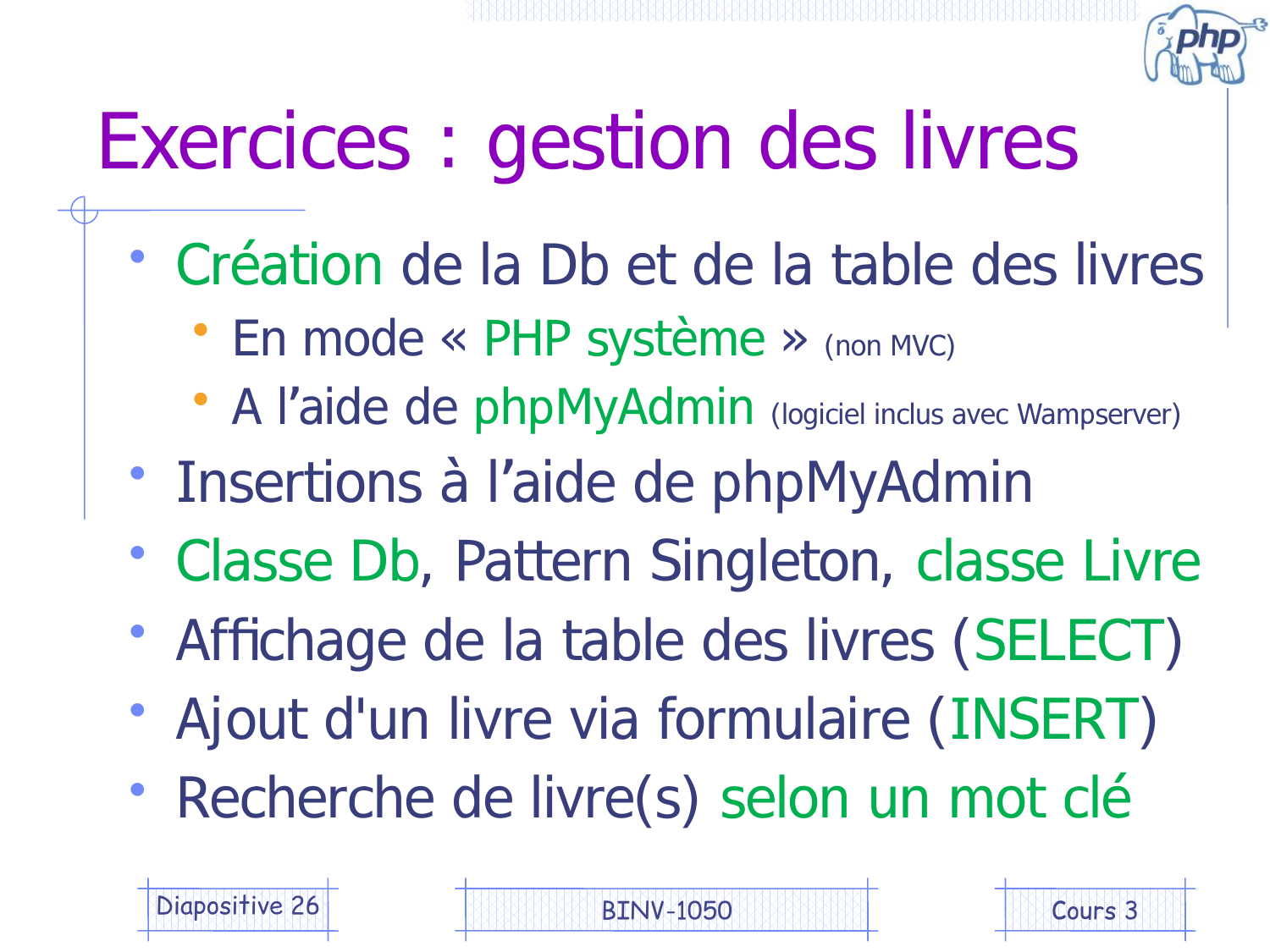

# Exercices : gestion des livres
Création de la Db et de la table des livres
En mode « PHP système » (non MVC)
A l’aide de phpMyAdmin (logiciel inclus avec Wampserver)
Insertions à l’aide de phpMyAdmin
Classe Db, Pattern Singleton, classe Livre
Affichage de la table des livres (SELECT)
Ajout d'un livre via formulaire (INSERT)
Recherche de livre(s) selon un mot clé
Diapositive 26
BINV-1050
Cours 3